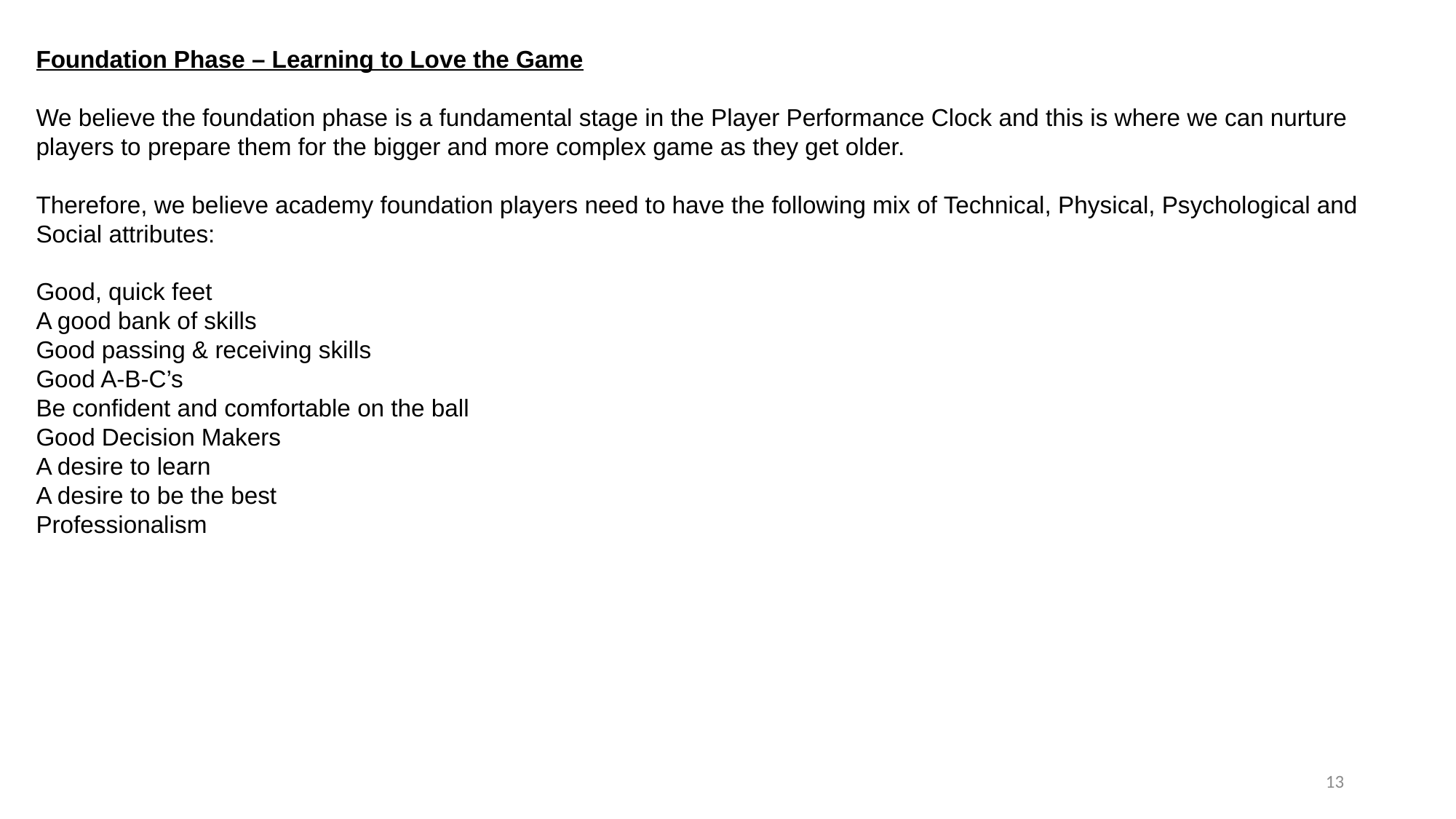

Foundation Phase – Learning to Love the Game

We believe the foundation phase is a fundamental stage in the Player Performance Clock and this is where we can nurture players to prepare them for the bigger and more complex game as they get older.

Therefore, we believe academy foundation players need to have the following mix of Technical, Physical, Psychological and Social attributes:

Good, quick feet
A good bank of skills
Good passing & receiving skills
Good A-B-C’s
Be confident and comfortable on the ball
Good Decision Makers
A desire to learn
A desire to be the best
Professionalism

13